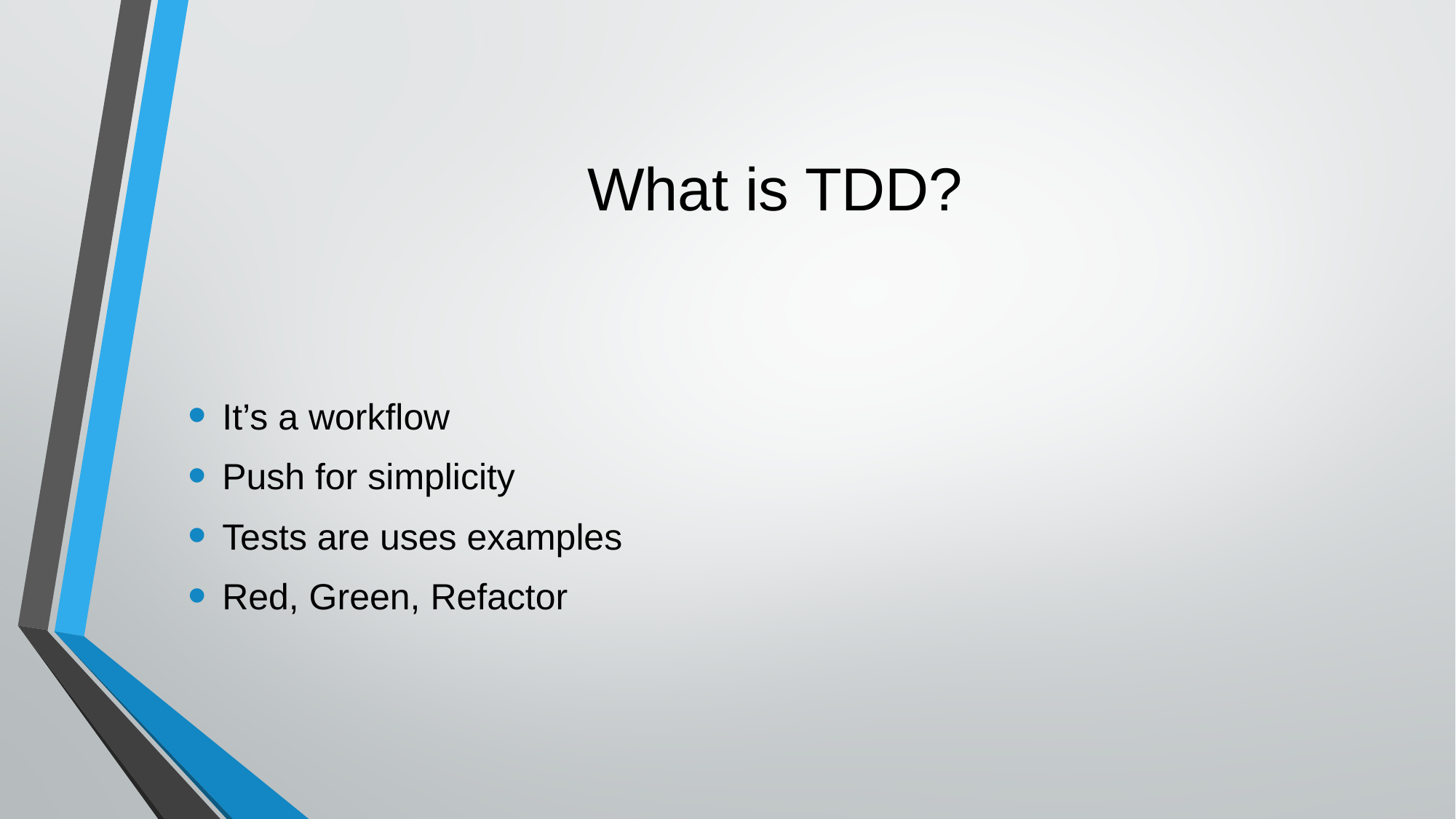

# What is TDD?
It’s a workflow
Push for simplicity
Tests are uses examples
Red, Green, Refactor